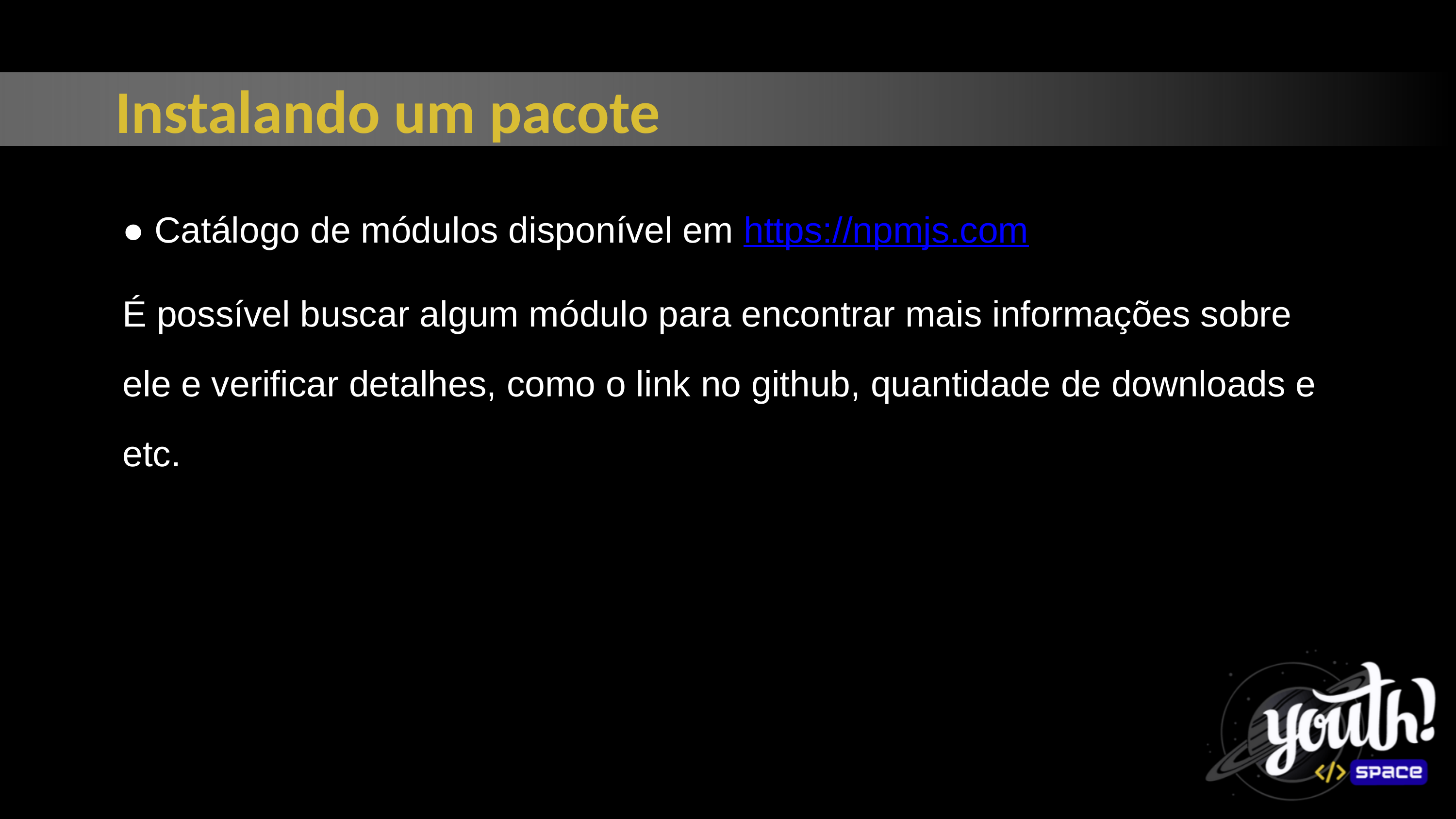

Instalando um pacote

● Catálogo de módulos disponível em https://npmjs.com
É possível buscar algum módulo para encontrar mais informações sobre ele e verificar detalhes, como o link no github, quantidade de downloads e etc.